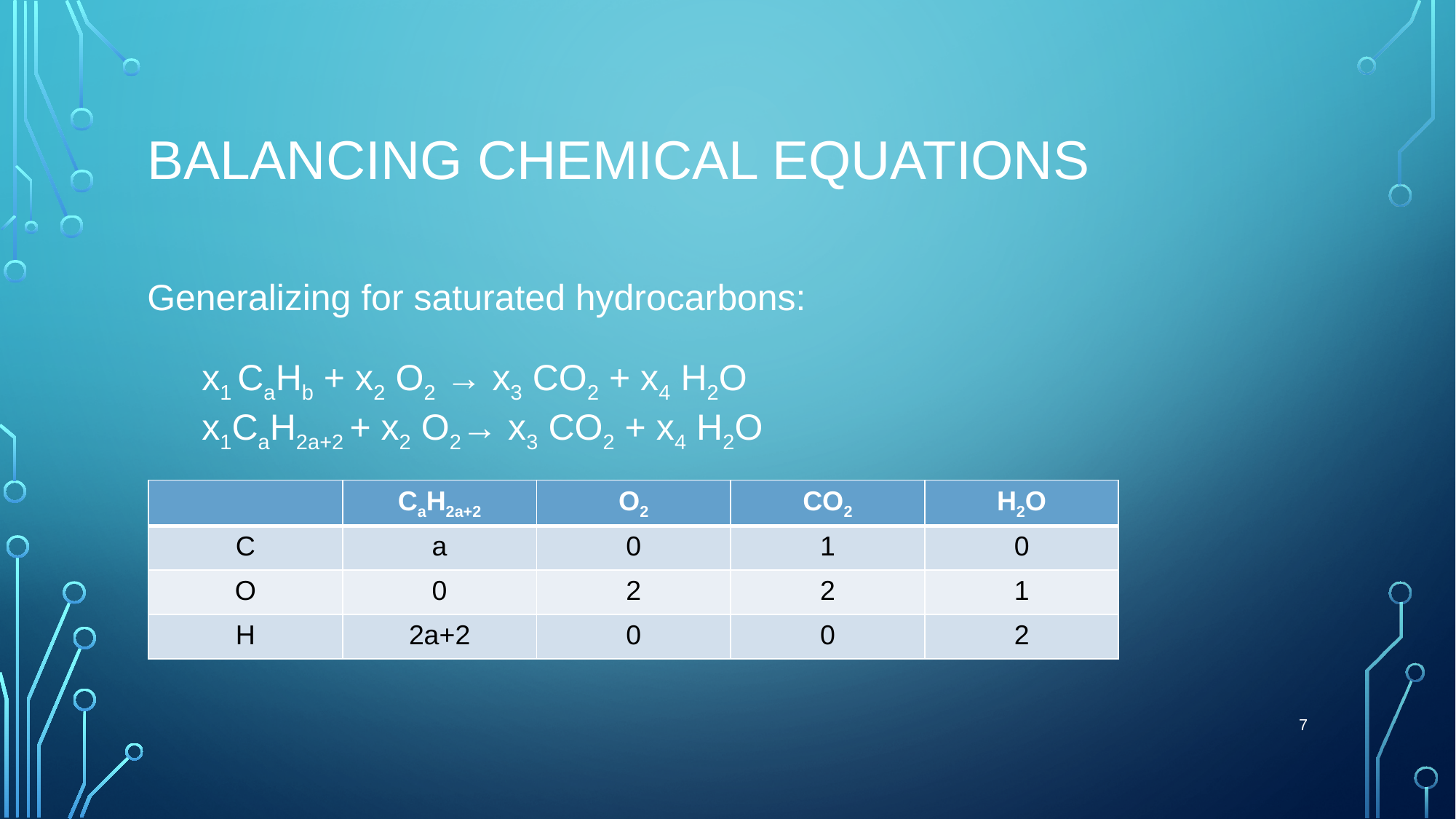

# BALANCING CHEMICAL EQUATIONS
Generalizing for saturated hydrocarbons:

x1 CaHb + x2 O2 → x3 CO2 + x4 H2O
x1CaH2a+2 + x2 O2→ x3 CO2 + x4 H2O
|  | CaH2a+2 | O2 | CO2 | H2O |
| --- | --- | --- | --- | --- |
| C | a | 0 | 1 | 0 |
| O | 0 | 2 | 2 | 1 |
| H | 2a+2 | 0 | 0 | 2 |
7